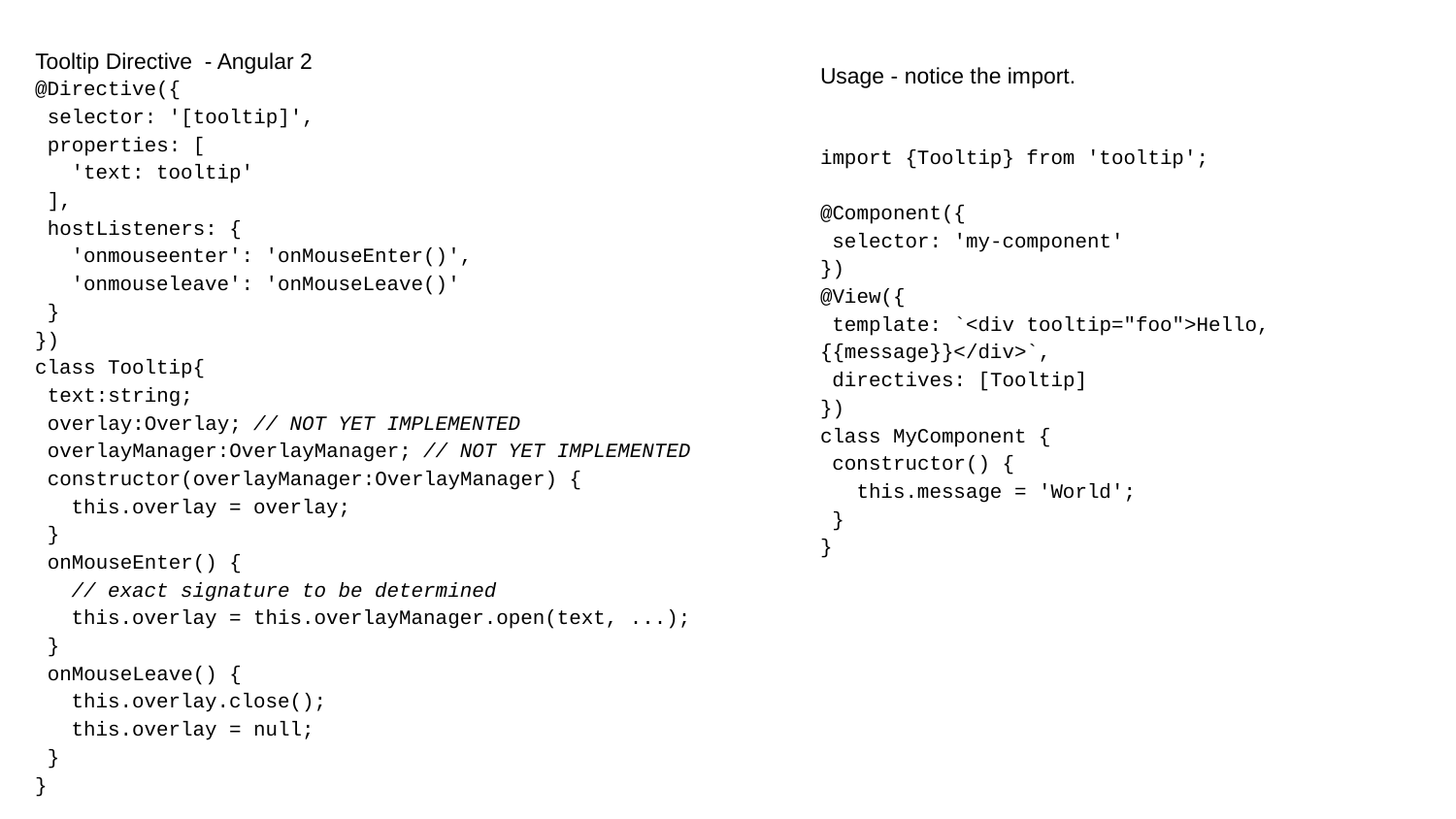

Tooltip Directive  - Angular 2
Usage - notice the import.
@Directive({
 selector: '[tooltip]',
 properties: [
   'text: tooltip'
 ],
 hostListeners: {
   'onmouseenter': 'onMouseEnter()',
   'onmouseleave': 'onMouseLeave()'
 }
})
class Tooltip{
 text:string;
 overlay:Overlay; // NOT YET IMPLEMENTED
 overlayManager:OverlayManager; // NOT YET IMPLEMENTED
 constructor(overlayManager:OverlayManager) {
   this.overlay = overlay;
 }
 onMouseEnter() {
   // exact signature to be determined
   this.overlay = this.overlayManager.open(text, ...);
 }
 onMouseLeave() {
   this.overlay.close();
   this.overlay = null;
 }
}

import {Tooltip} from 'tooltip';

@Component({
 selector: 'my-component'
})
@View({
 template: `<div tooltip="foo">Hello, {{message}}</div>`,
 directives: [Tooltip]
})
class MyComponent {
 constructor() {
   this.message = 'World';
 }
}